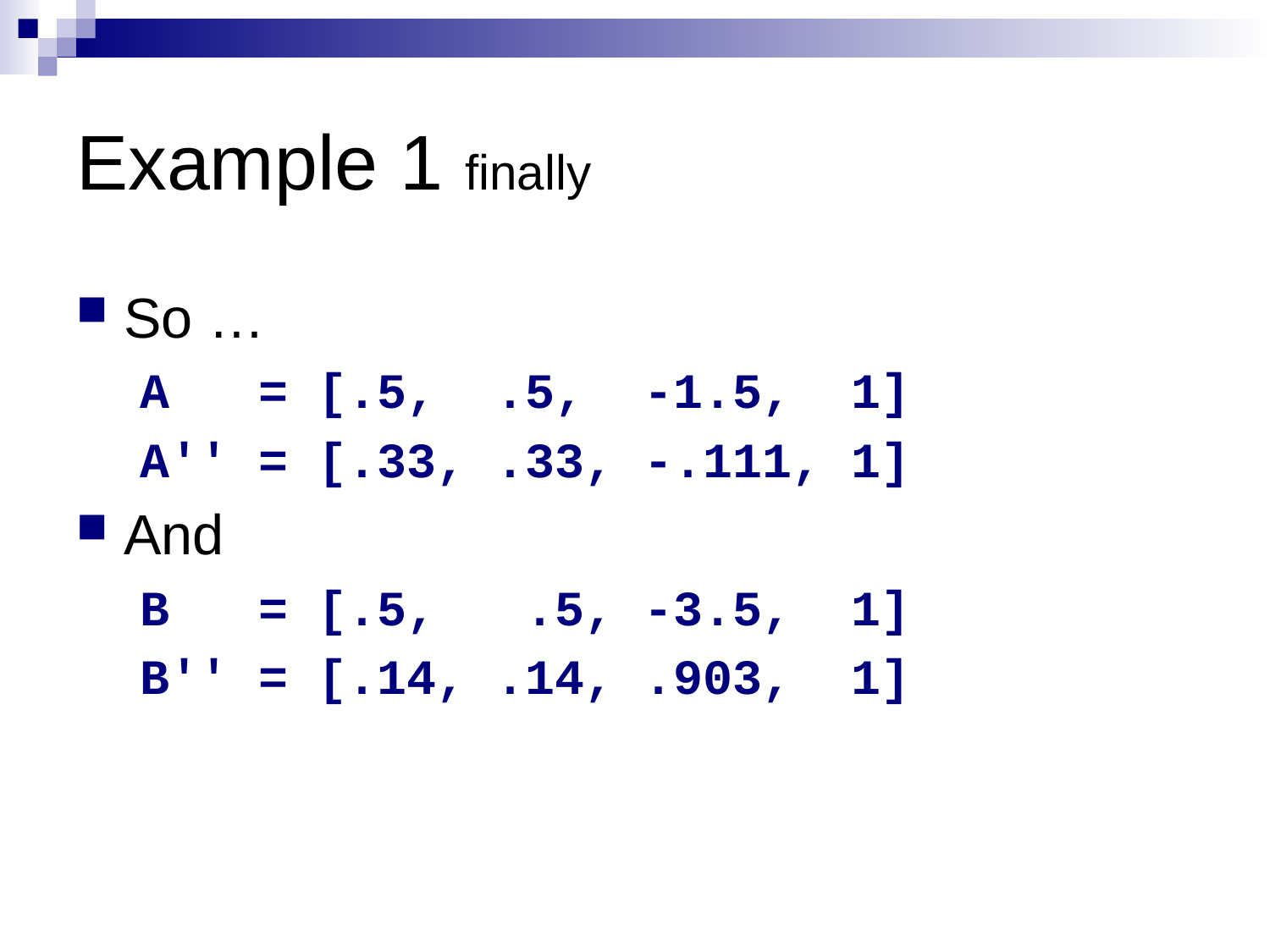

# Example 1 finally
So …
A   = [.5,  .5,  -1.5,  1]
A'' = [.33, .33, -.111, 1]
And
B   = [.5,   .5, -3.5,  1]
B'' = [.14, .14, .903,  1]